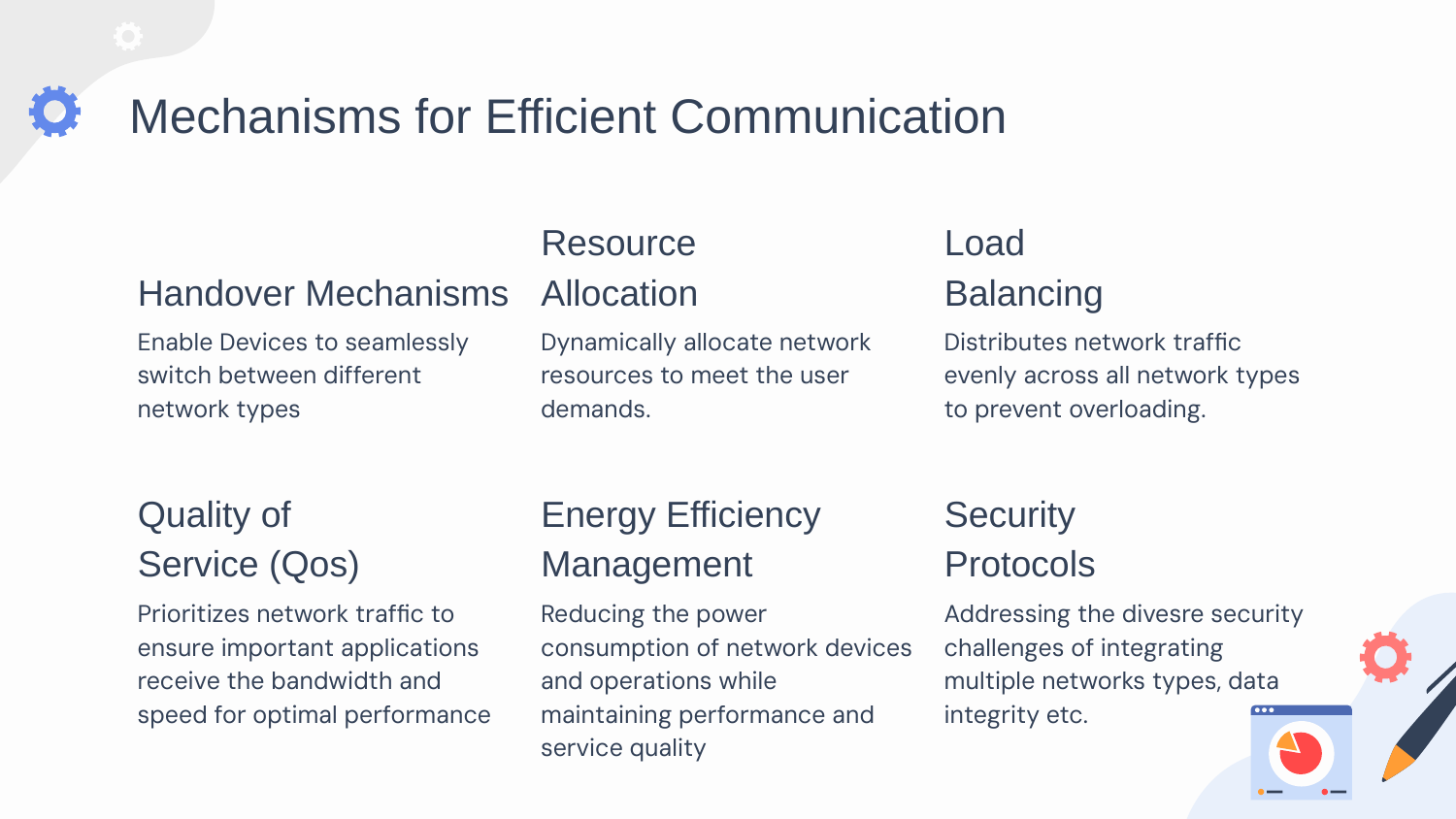

# Mechanisms for Efficient Communication
Handover Mechanisms
Resource
Allocation
Load
Balancing
Enable Devices to seamlessly switch between different network types
Dynamically allocate network resources to meet the user demands.
Distributes network traffic evenly across all network types to prevent overloading.
Quality of
Service (Qos)
Energy Efficiency Management
Security
Protocols
Addressing the divesre security challenges of integrating multiple networks types, data integrity etc.
Prioritizes network traffic to ensure important applications receive the bandwidth and speed for optimal performance
Reducing the power consumption of network devices and operations while maintaining performance and service quality